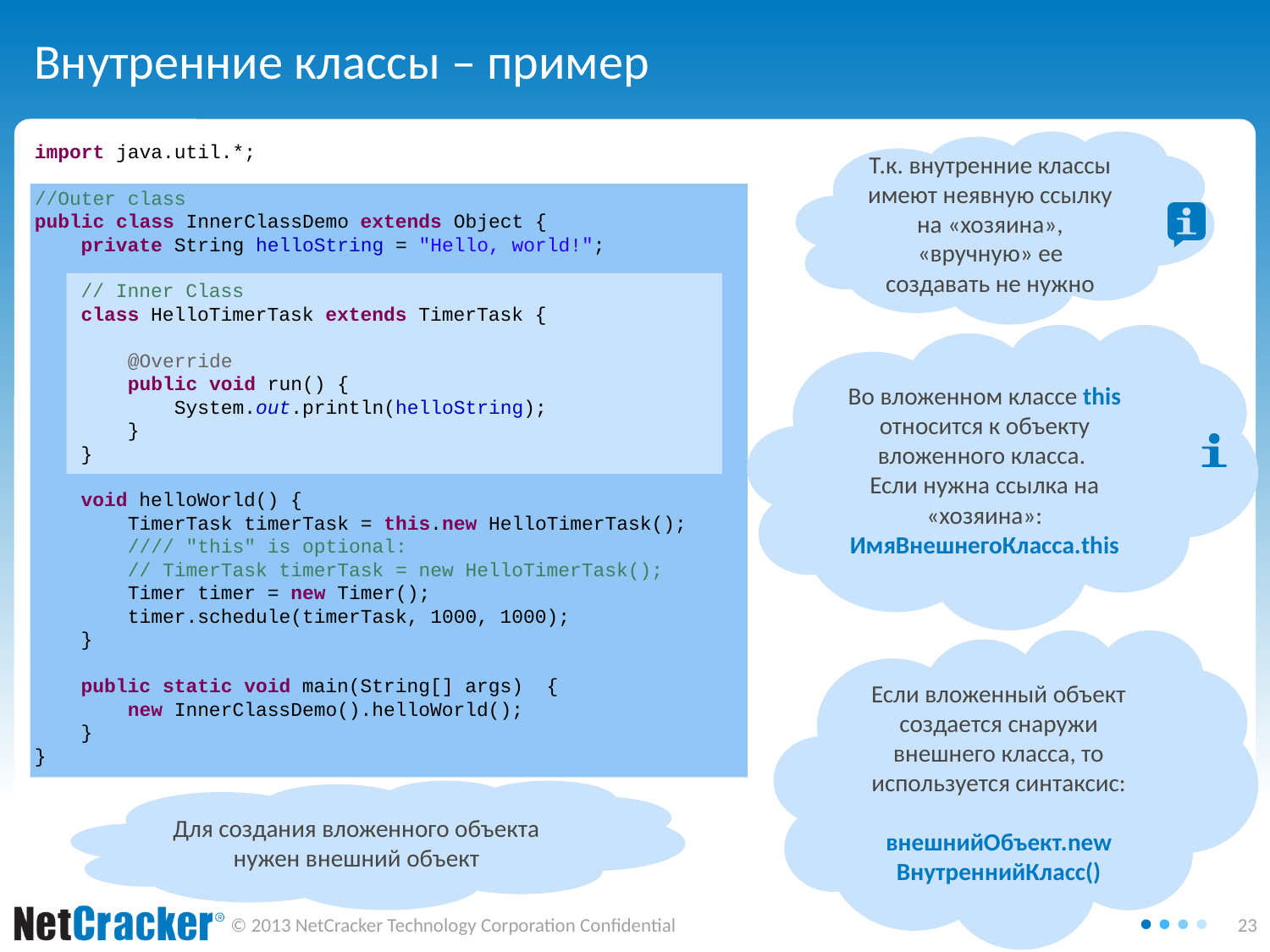

# Внутренние классы – пример
import java.util.*;

//Outer class
public class InnerClassDemo extends Object {
    private String helloString = "Hello, world!";

    // Inner Class
    class HelloTimerTask extends TimerTask {

        @Override
        public void run() {
            System.out.println(helloString);
        }
    }

    void helloWorld() {
        TimerTask timerTask = this.new HelloTimerTask();
        //// "this" is optional:
        // TimerTask timerTask = new HelloTimerTask();
        Timer timer = new Timer();
        timer.schedule(timerTask, 1000, 1000);
    }

    public static void main(String[] args)  {
        new InnerClassDemo().helloWorld();
    }
}
Т.к. внутренние классы имеют неявную ссылку на «хозяина», «вручную» ее создавать не нужно

Во вложенном классе this относится к объекту вложенного класса.
Если нужна ссылка на «хозяина»:
ИмяВнешнегоКласса.this

Если вложенный объект создается снаружи внешнего класса, то используется синтаксис:

внешнийОбъект.new ВнутреннийКласс()
Для создания вложенного объекта нужен внешний объект